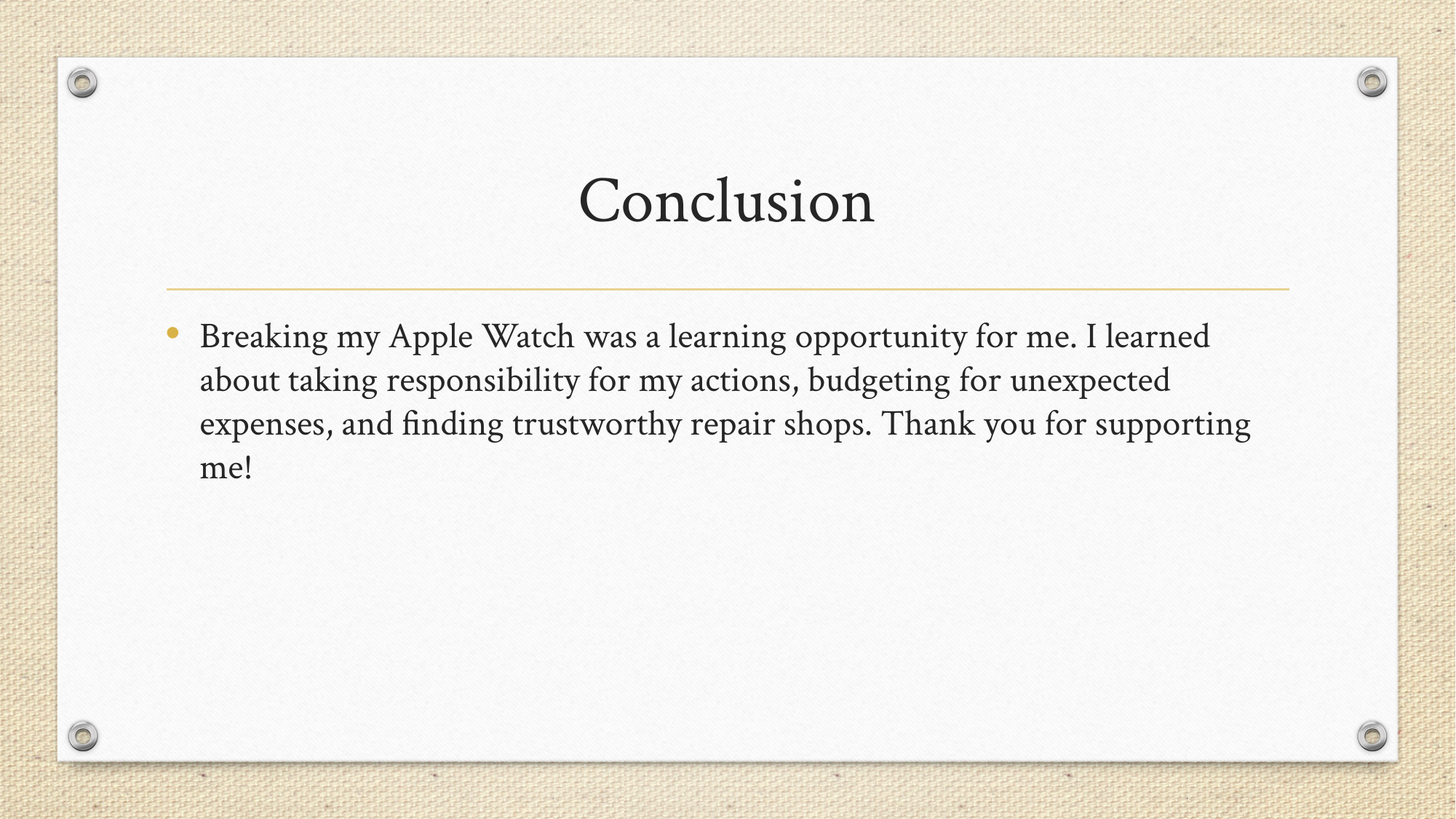

# Conclusion
Breaking my Apple Watch was a learning opportunity for me. I learned about taking responsibility for my actions, budgeting for unexpected expenses, and finding trustworthy repair shops. Thank you for supporting me!